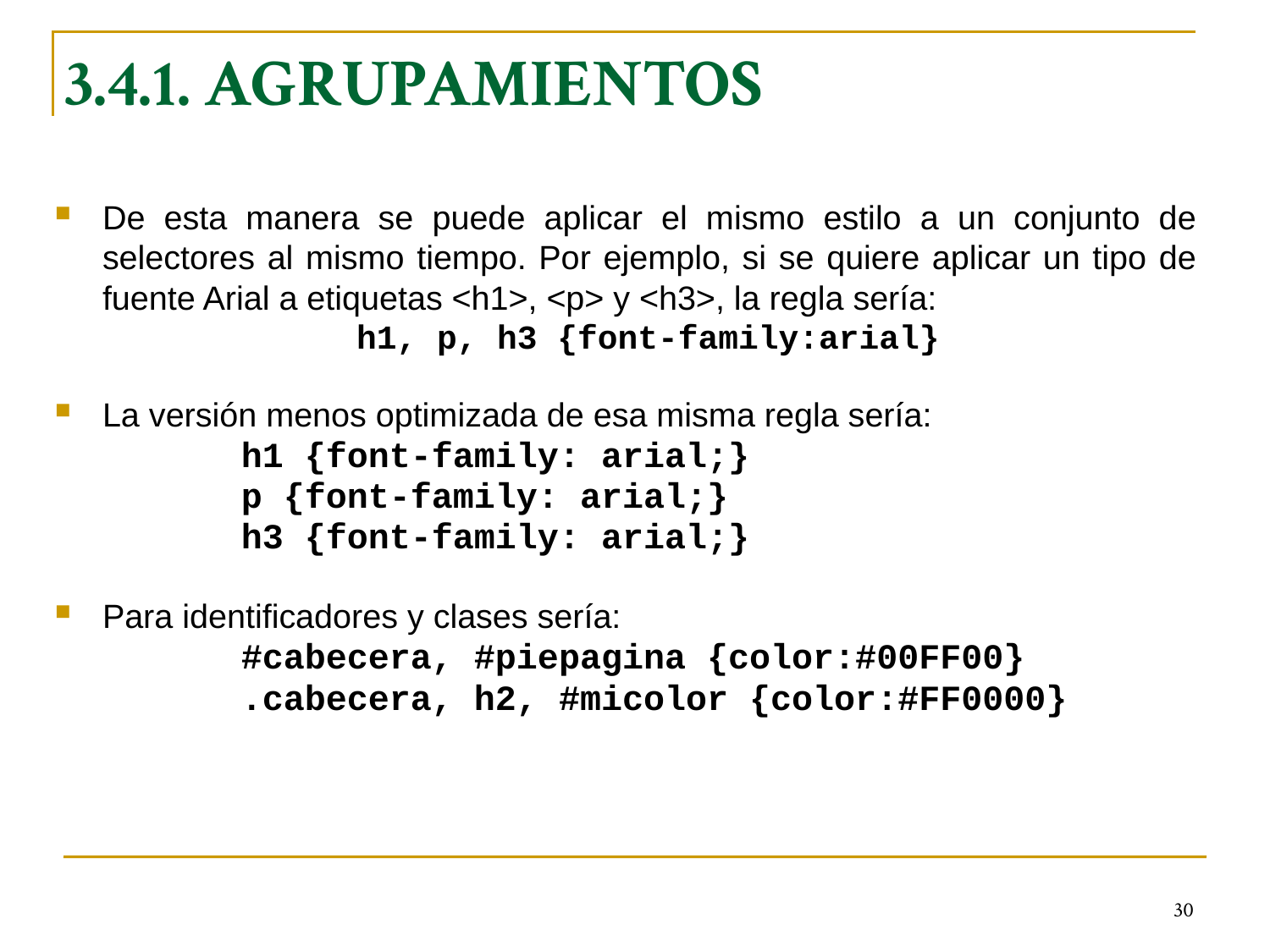

3.4.1. AGRUPAMIENTOS
De esta manera se puede aplicar el mismo estilo a un conjunto de selectores al mismo tiempo. Por ejemplo, si se quiere aplicar un tipo de fuente Arial a etiquetas <h1>, <p> y <h3>, la regla sería:
			h1, p, h3 {font-family:arial}

La versión menos optimizada de esa misma regla sería:
h1 {font-family: arial;}
p {font-family: arial;}
h3 {font-family: arial;}

Para identificadores y clases sería:
#cabecera, #piepagina {color:#00FF00}
.cabecera, h2, #micolor {color:#FF0000}
# 30